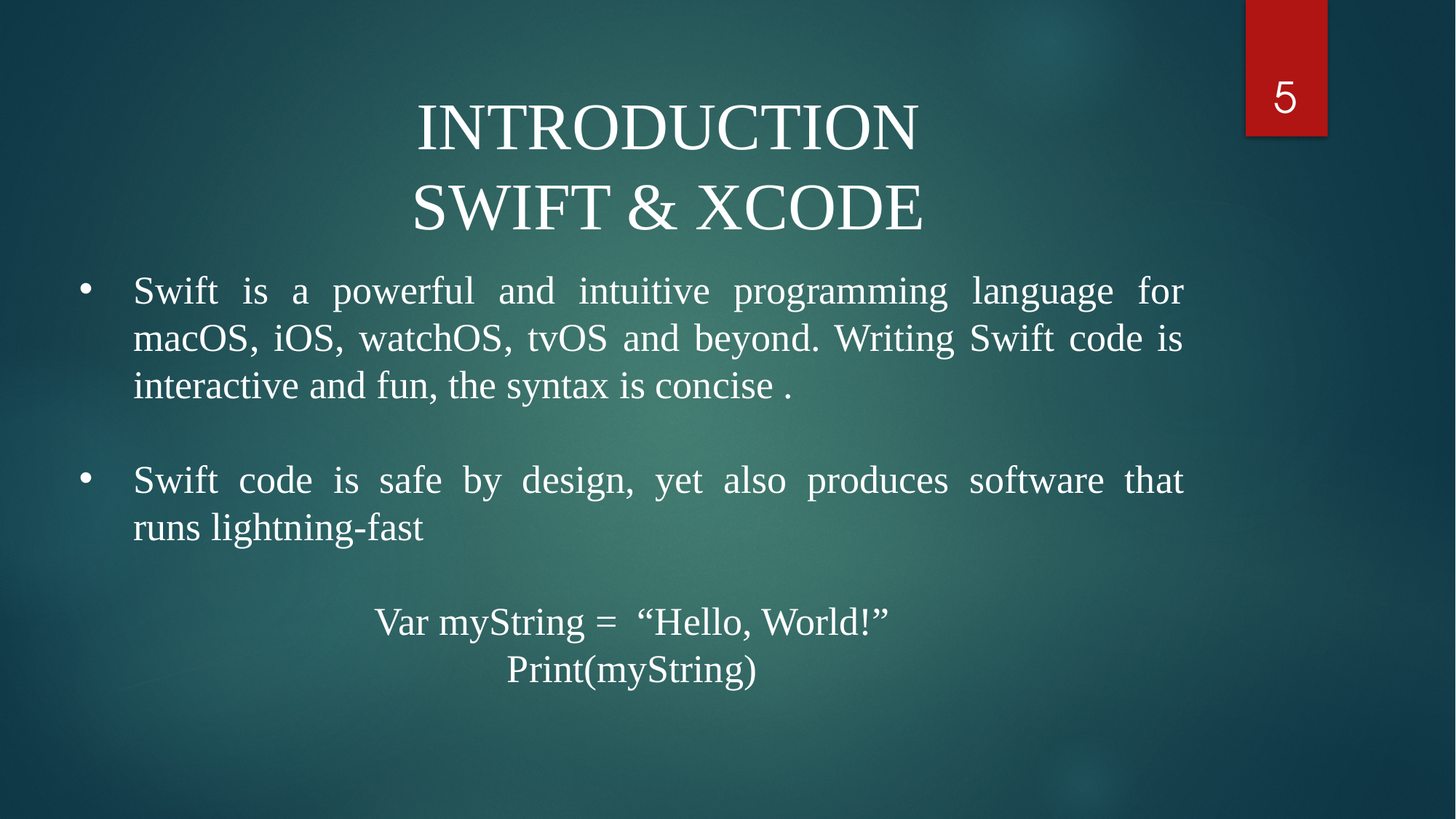

5
INTRODUCTION SWIFT & XCODE
Swift is a powerful and intuitive programming language for macOS, iOS, watchOS, tvOS and beyond. Writing Swift code is interactive and fun, the syntax is concise .

Swift code is safe by design, yet also produces software that runs lightning-fast

Var myString =  “Hello, World!”
Print(myString)